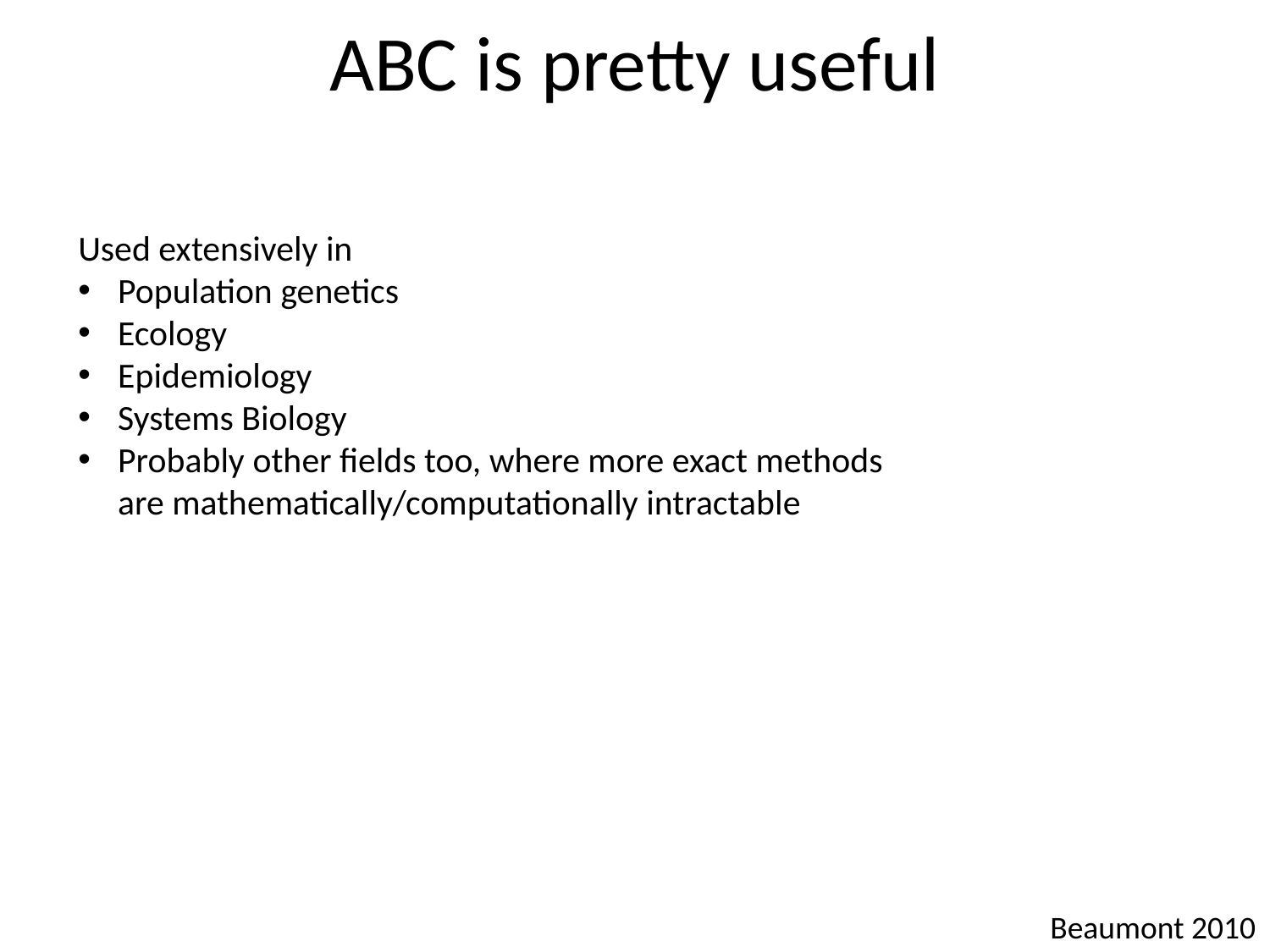

# ABC is pretty useful
Used extensively in
Population genetics
Ecology
Epidemiology
Systems Biology
Probably other fields too, where more exact methods are mathematically/computationally intractable

Beaumont 2010